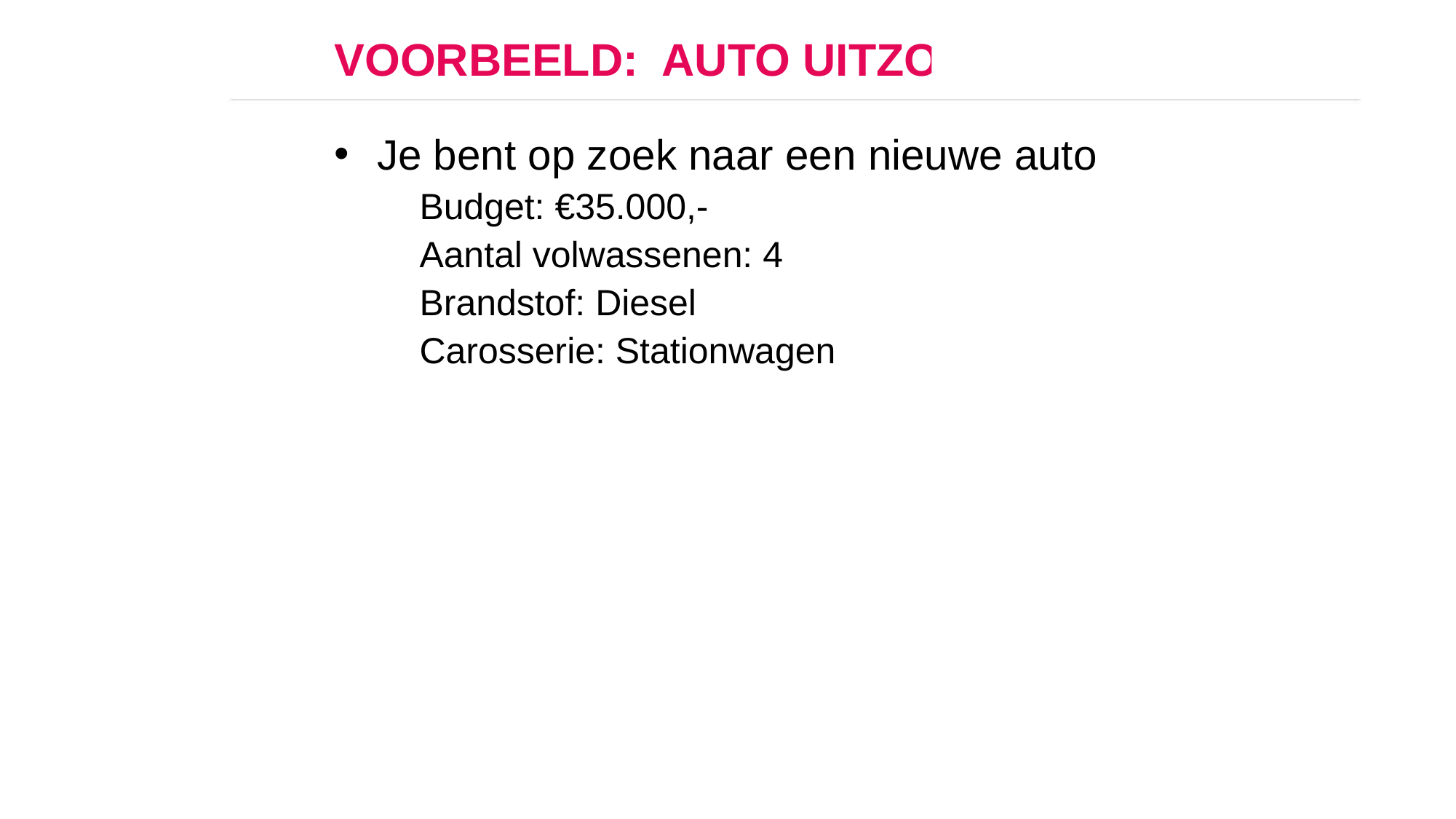

# Voorbeeld:  auto uitzoeken
Je bent op zoek naar een nieuwe auto
Budget: €35.000,-
Aantal volwassenen: 4
Brandstof: Diesel
Carosserie: Stationwagen